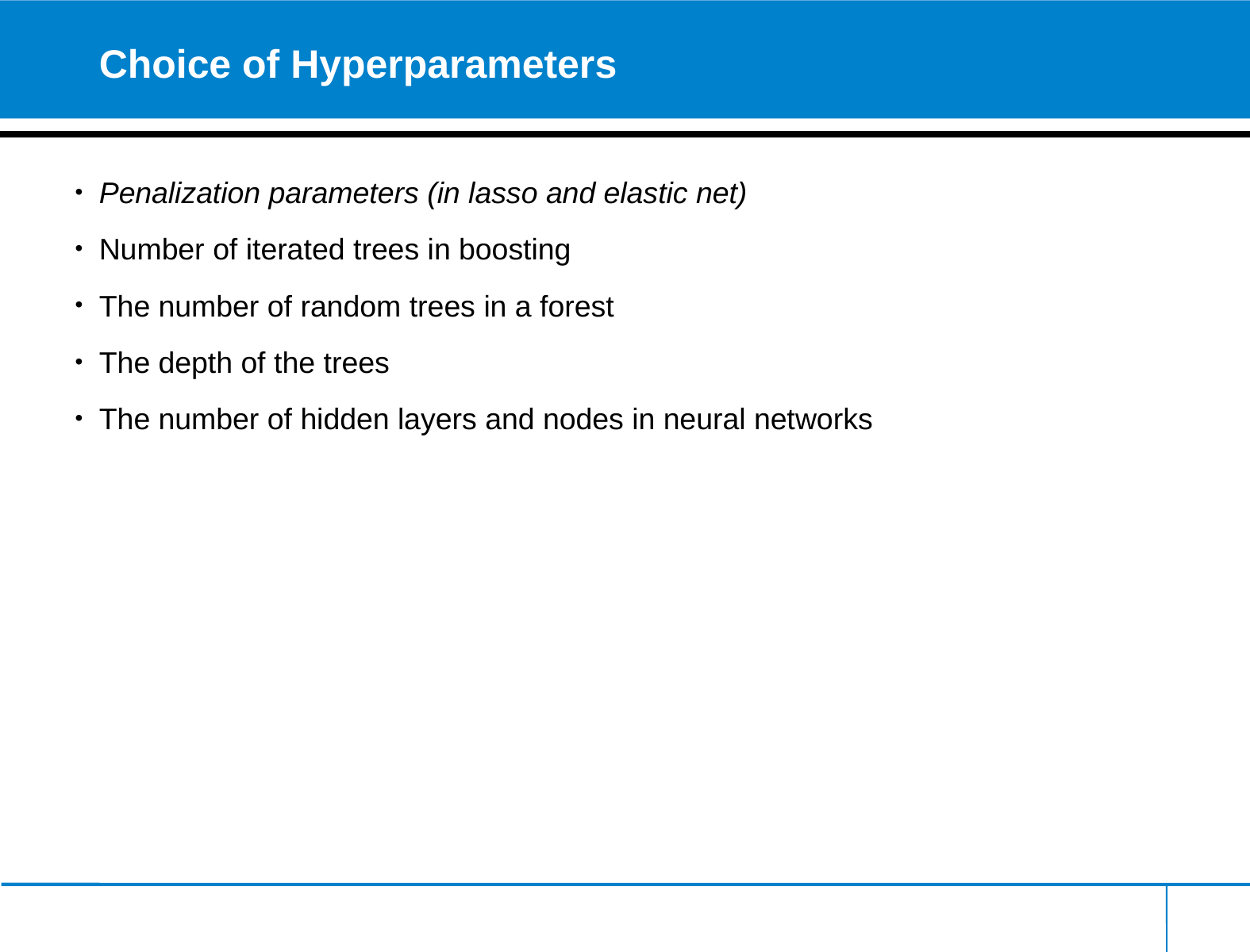

# Choice of Hyperparameters
Penalization parameters (in lasso and elastic net)
Number of iterated trees in boosting
The number of random trees in a forest
The depth of the trees
The number of hidden layers and nodes in neural networks